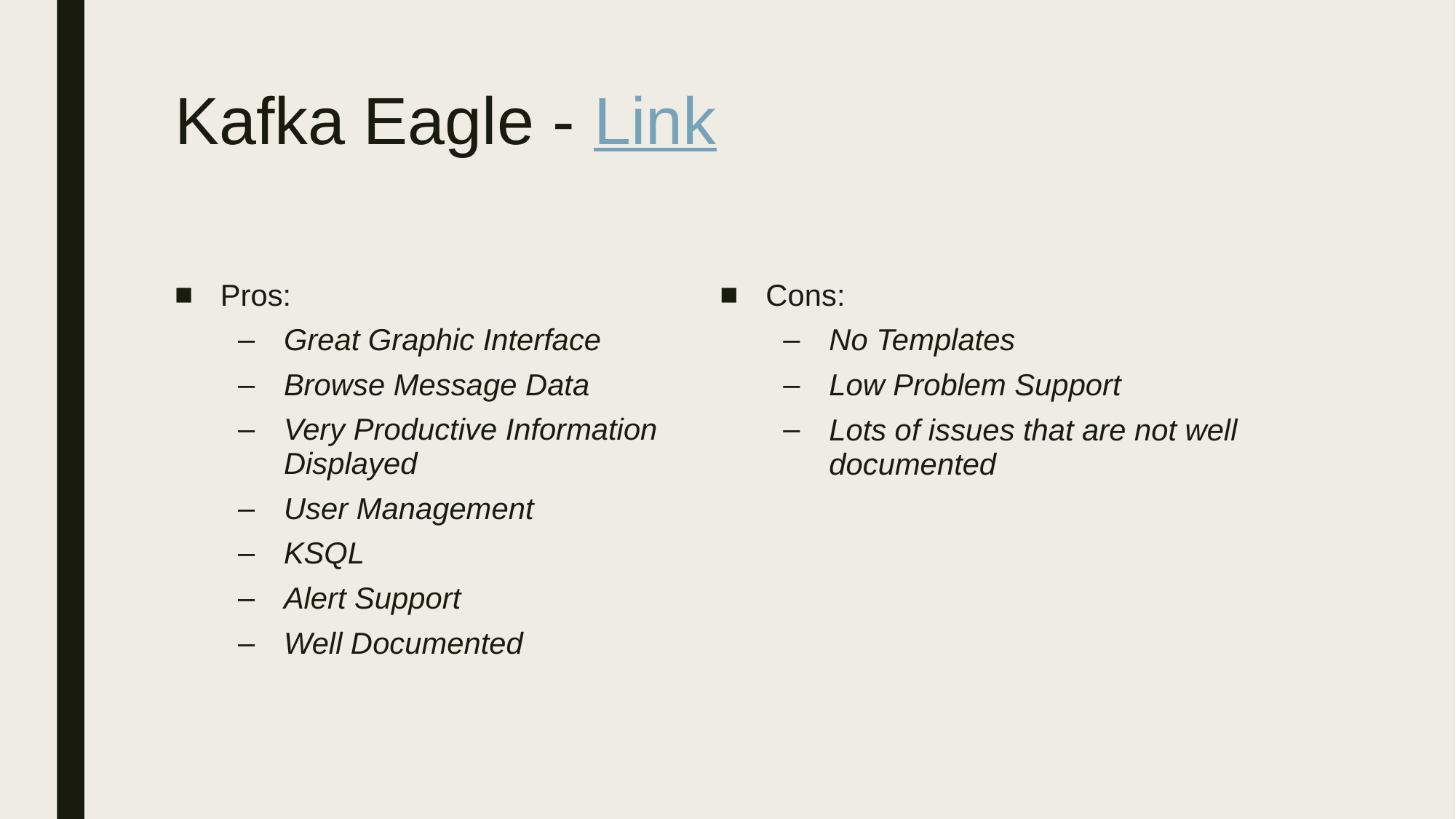

# Kafka Eagle - Link
Pros:
Great Graphic Interface
Browse Message Data
Very Productive Information Displayed
User Management
KSQL
Alert Support
Well Documented
Cons:
No Templates
Low Problem Support
Lots of issues that are not well documented